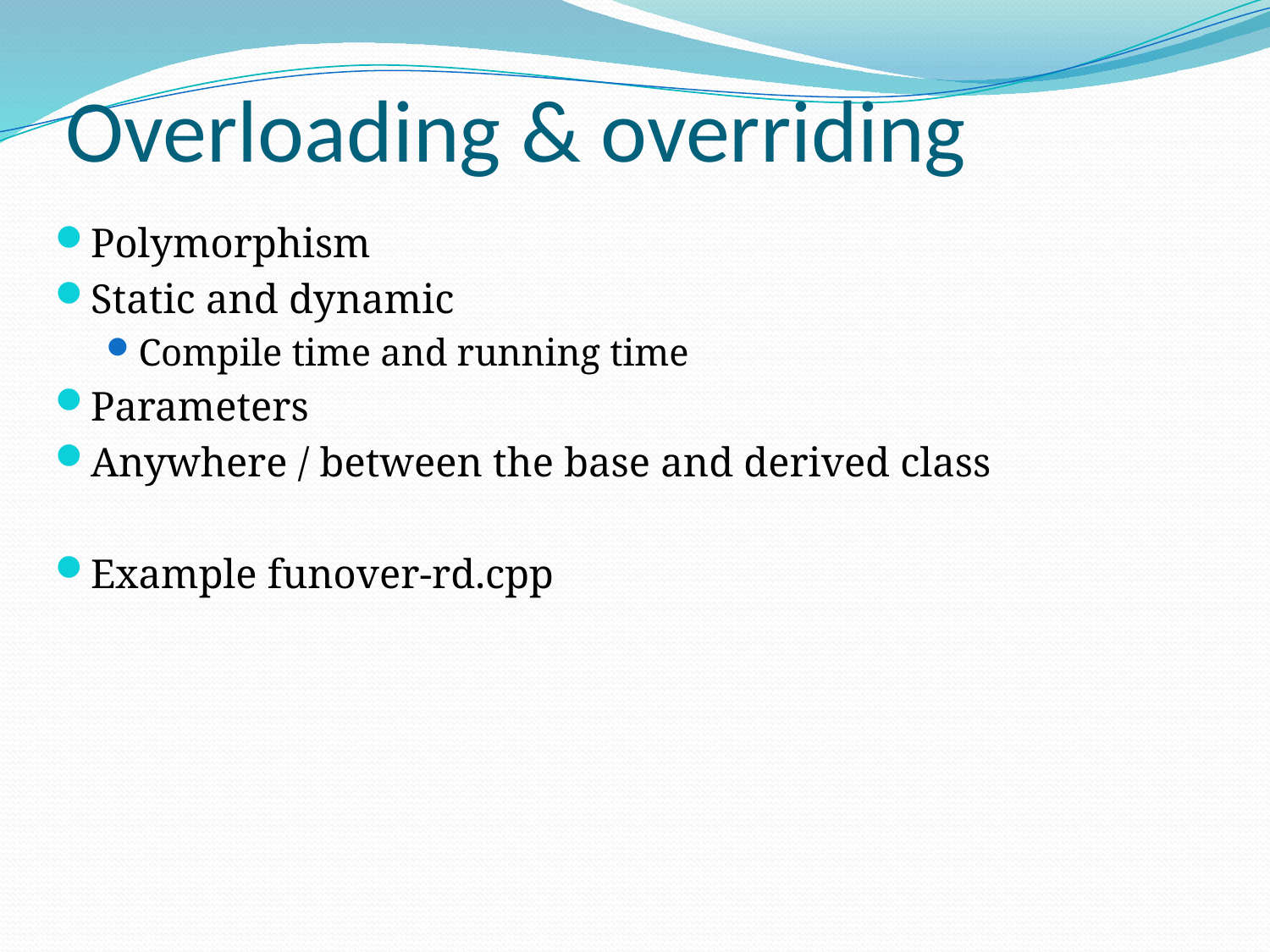

# Overloading & overriding
Polymorphism
Static and dynamic
Compile time and running time
Parameters
Anywhere / between the base and derived class

Example funover-rd.cpp